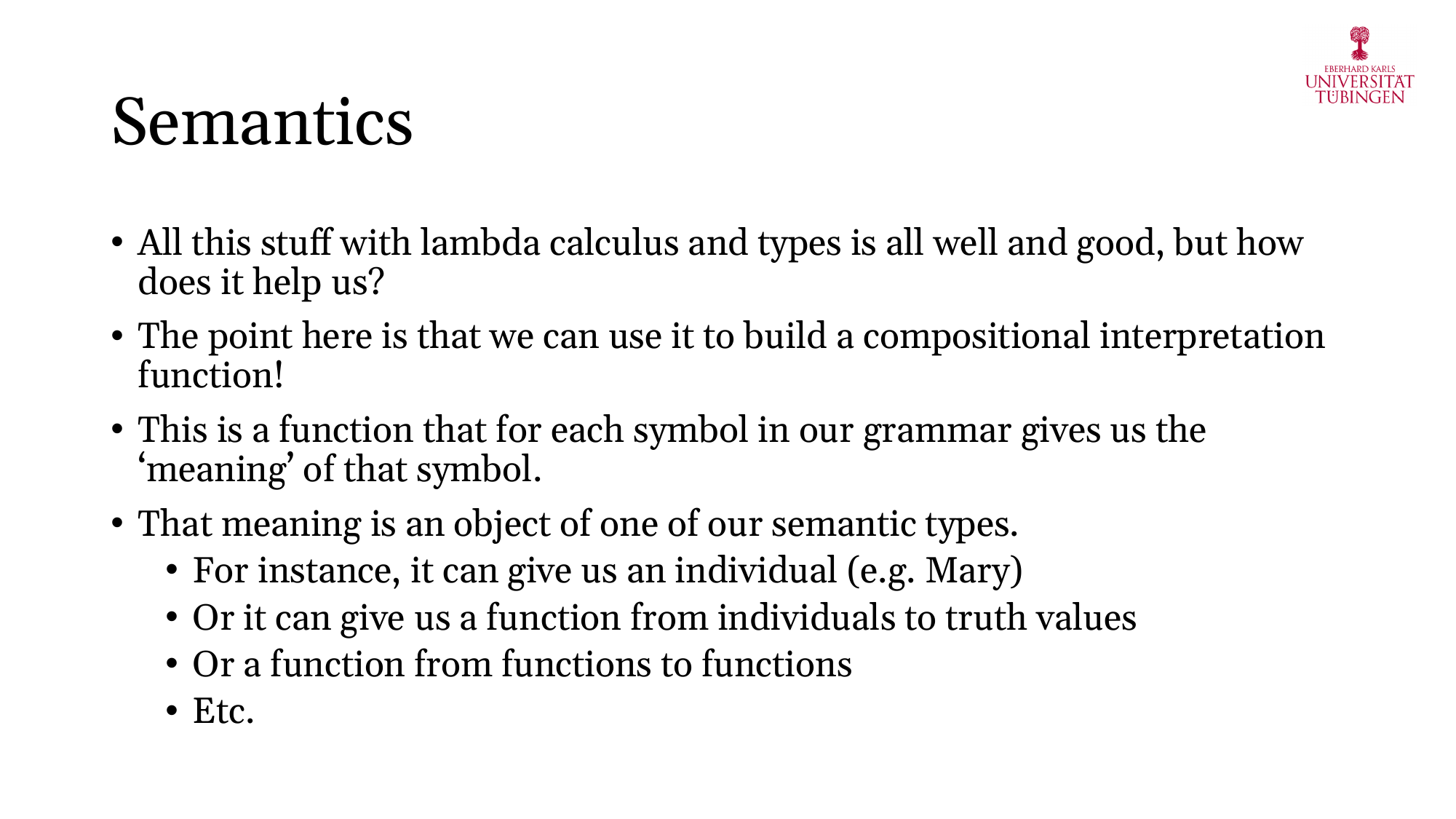

# Semantics
All this stuff with lambda calculus and types is all well and good, but how does it help us?
The point here is that we can use it to build a compositional interpretation function!
This is a function that for each symbol in our grammar gives us the ‘meaning’ of that symbol.
That meaning is an object of one of our semantic types.
For instance, it can give us an individual (e.g. Mary)
Or it can give us a function from individuals to truth values
Or a function from functions to functions
Etc.